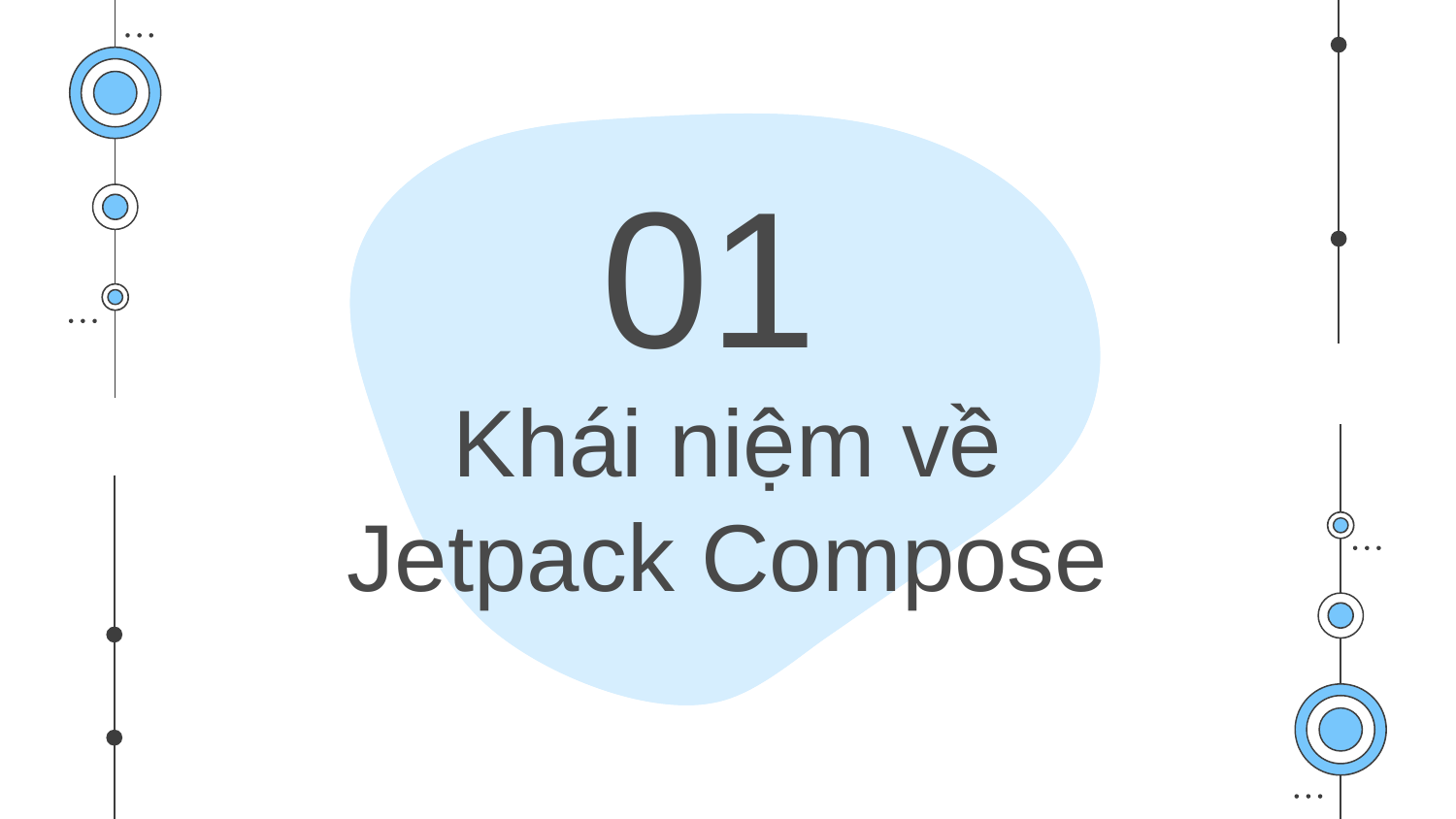

01
# Khái niệm về Jetpack Compose